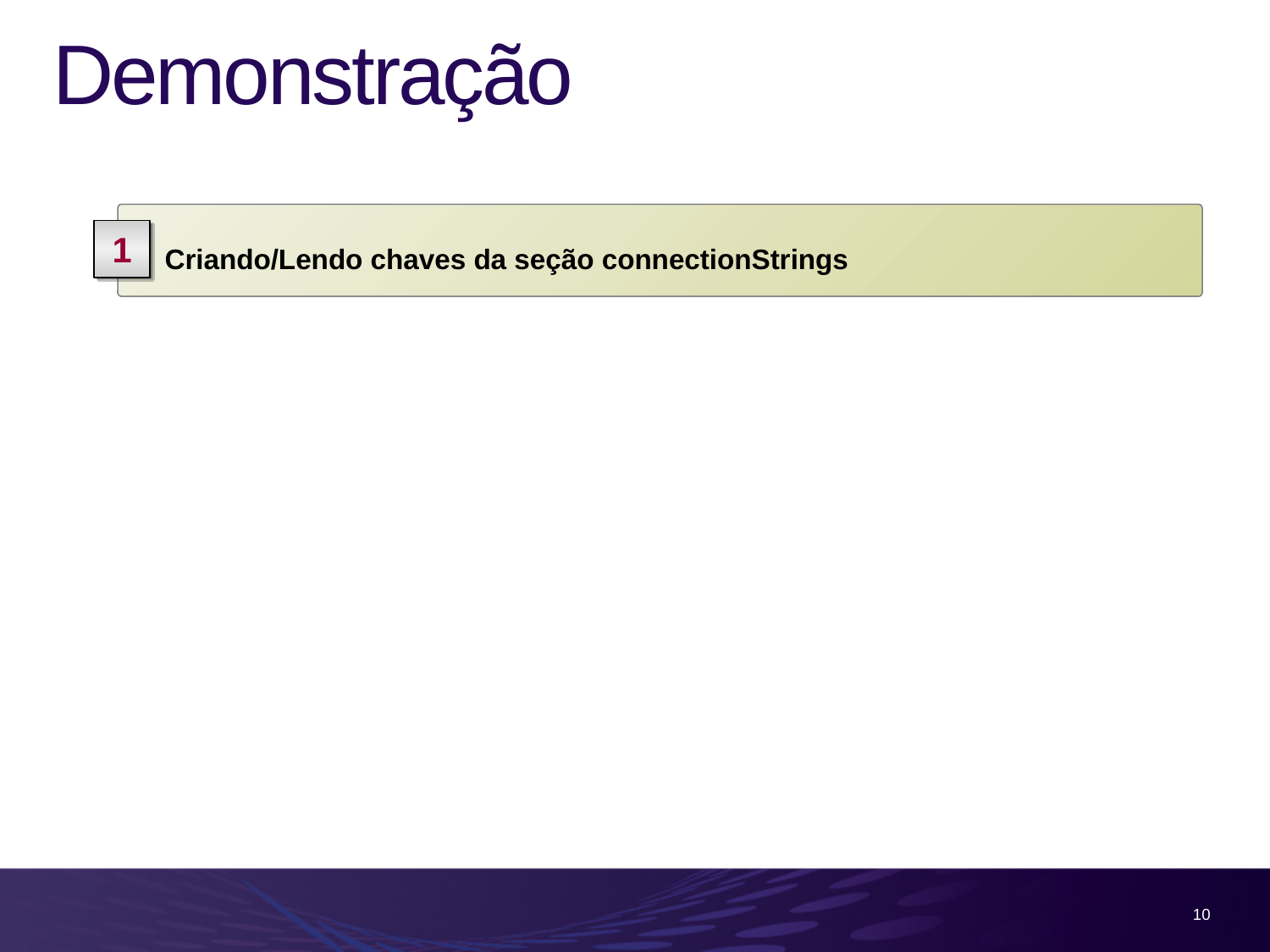

# Demonstração
 Criando/Lendo chaves da seção connectionStrings
1
10